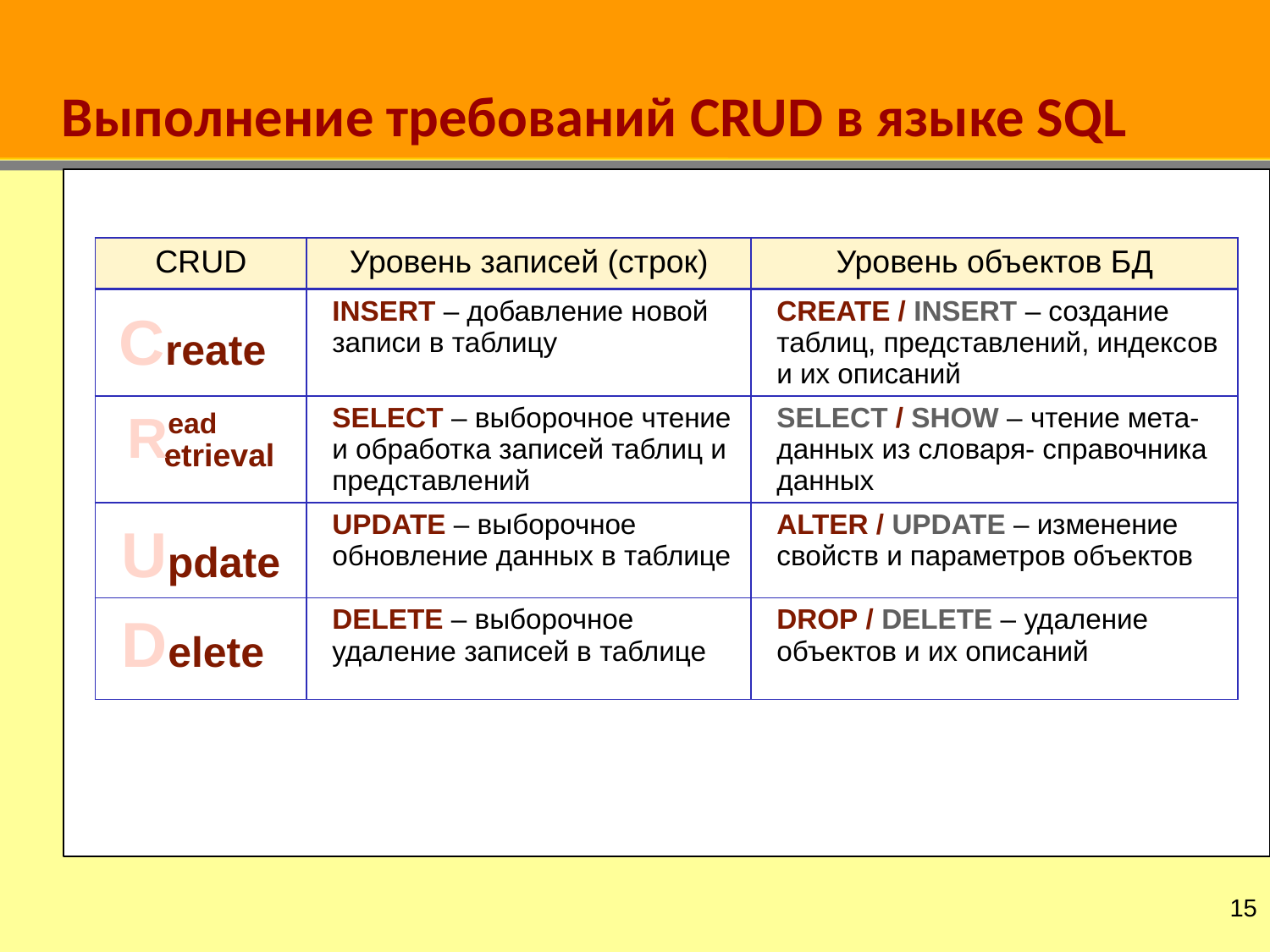

# Выполнение требований CRUD в языке SQL

| CRUD | Уровень записей (строк) | Уровень объектов БД |
| --- | --- | --- |
|  | INSERT – добавление новой записи в таблицу | CREATE / INSERT – создание таблиц, представлений, индексов и их описаний |
|  | SELECT – выборочное чтение и обработка записей таблиц и представлений | SELECT / SHOW – чтение мета-данных из словаря- справочника данных |
|  | UPDATE – выборочное обновление данных в таблице | ALTER / UPDATE – изменение свойств и параметров объектов |
|  | DELETE – выборочное удаление записей в таблице | DROP / DELETE – удаление объектов и их описаний |
Create
Read
etrieval
Update
Delete
15